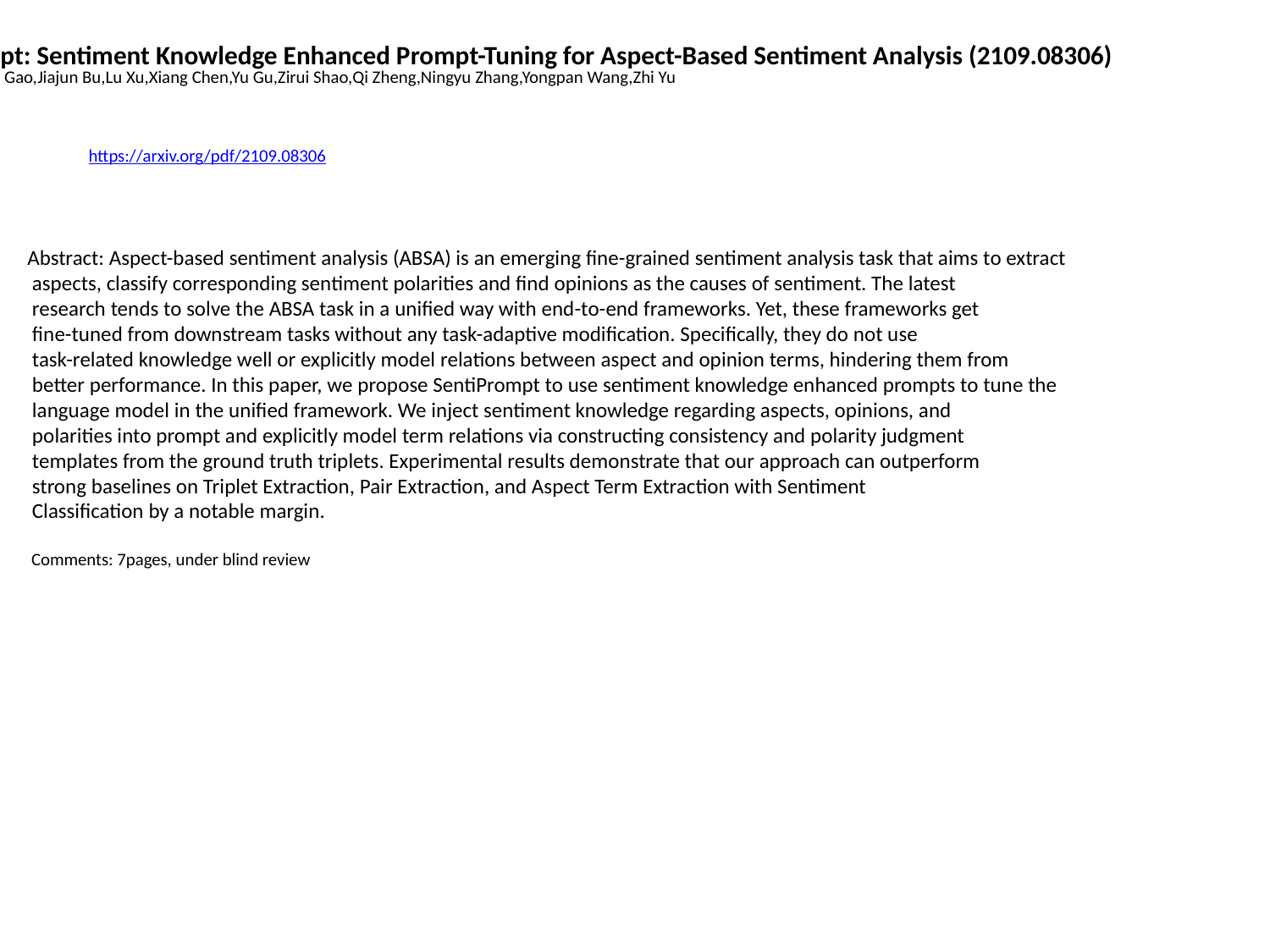

SentiPrompt: Sentiment Knowledge Enhanced Prompt-Tuning for Aspect-Based Sentiment Analysis (2109.08306)
Chengxi Li,Feiyu Gao,Jiajun Bu,Lu Xu,Xiang Chen,Yu Gu,Zirui Shao,Qi Zheng,Ningyu Zhang,Yongpan Wang,Zhi Yu

https://arxiv.org/pdf/2109.08306

Abstract: Aspect-based sentiment analysis (ABSA) is an emerging fine-grained sentiment analysis task that aims to extract
 aspects, classify corresponding sentiment polarities and find opinions as the causes of sentiment. The latest
 research tends to solve the ABSA task in a unified way with end-to-end frameworks. Yet, these frameworks get
 fine-tuned from downstream tasks without any task-adaptive modification. Specifically, they do not use
 task-related knowledge well or explicitly model relations between aspect and opinion terms, hindering them from
 better performance. In this paper, we propose SentiPrompt to use sentiment knowledge enhanced prompts to tune the
 language model in the unified framework. We inject sentiment knowledge regarding aspects, opinions, and
 polarities into prompt and explicitly model term relations via constructing consistency and polarity judgment
 templates from the ground truth triplets. Experimental results demonstrate that our approach can outperform
 strong baselines on Triplet Extraction, Pair Extraction, and Aspect Term Extraction with Sentiment
 Classification by a notable margin.
 Comments: 7pages, under blind review